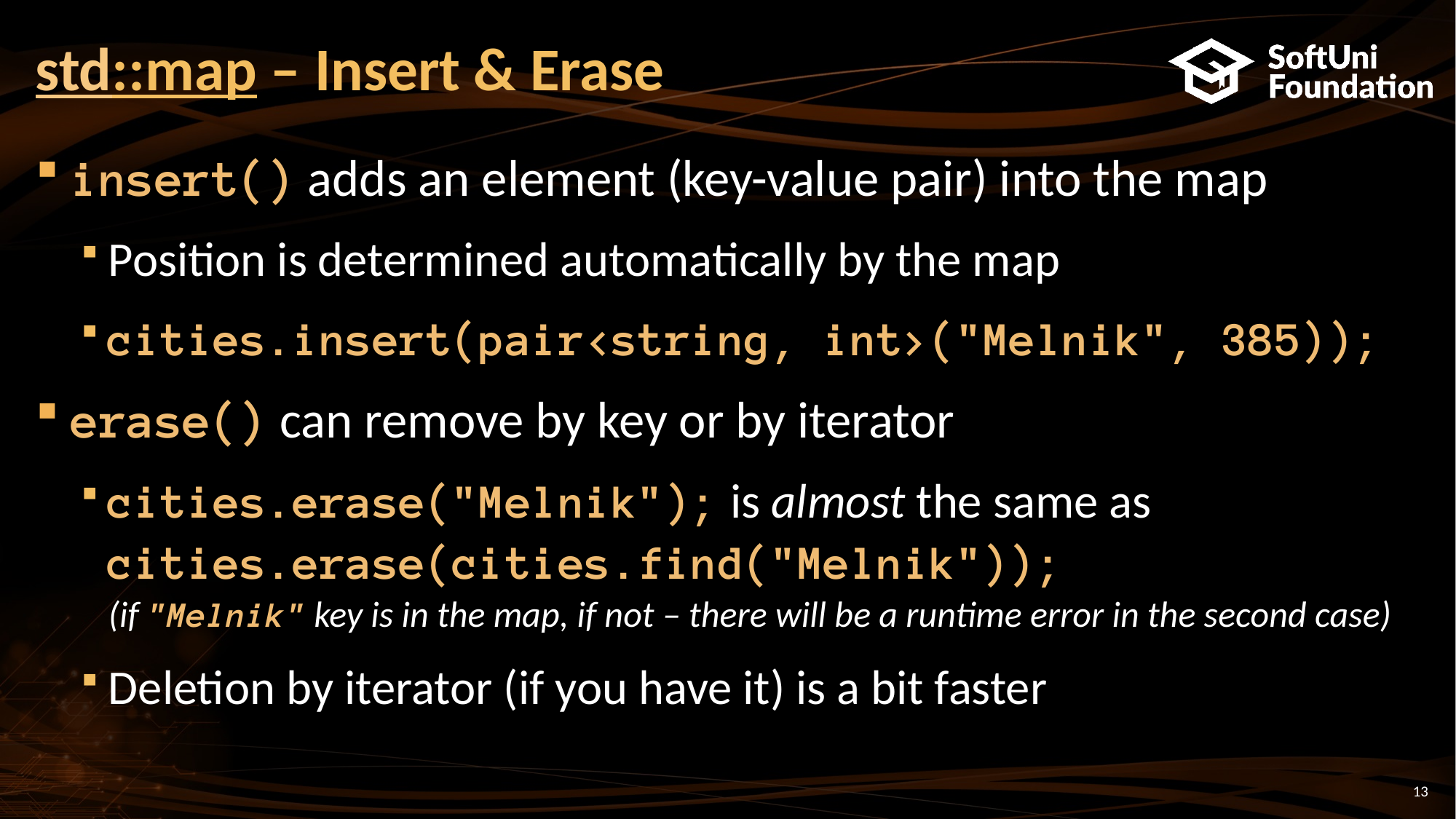

# std::map – Insert & Erase
insert() adds an element (key-value pair) into the map
Position is determined automatically by the map
cities.insert(pair<string, int>("Melnik", 385));
erase() can remove by key or by iterator
cities.erase("Melnik"); is almost the same as cities.erase(cities.find("Melnik"));
(if "Melnik" key is in the map, if not – there will be a runtime error in the second case)
Deletion by iterator (if you have it) is a bit faster
13